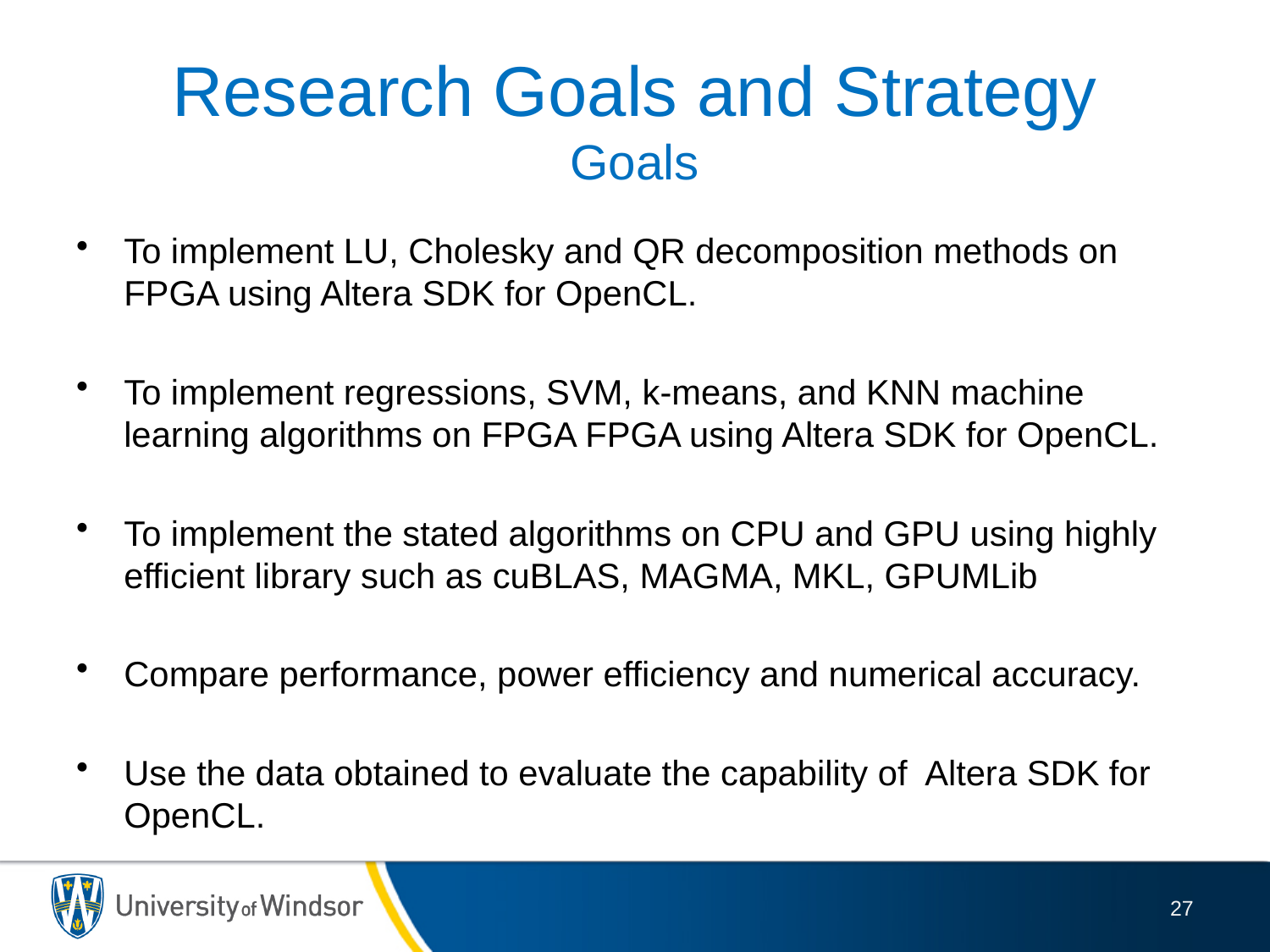

# Research Goals and Strategy Goals
To implement LU, Cholesky and QR decomposition methods on FPGA using Altera SDK for OpenCL.

To implement regressions, SVM, k-means, and KNN machine learning algorithms on FPGA FPGA using Altera SDK for OpenCL.

To implement the stated algorithms on CPU and GPU using highly efficient library such as cuBLAS, MAGMA, MKL, GPUMLib

Compare performance, power efficiency and numerical accuracy.

Use the data obtained to evaluate the capability of  Altera SDK for OpenCL.
27